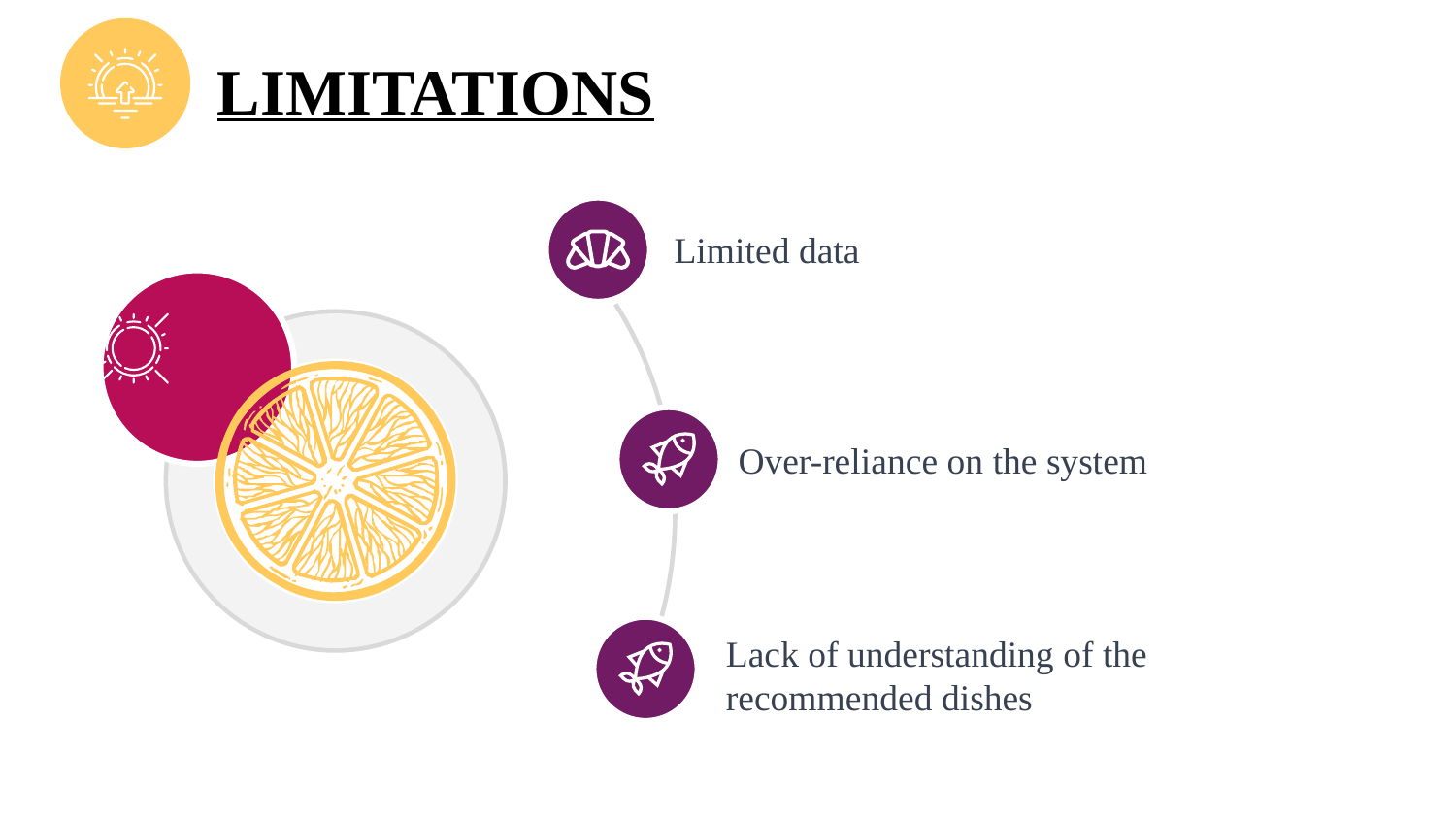

# LIMITATIONS

Limited data

Over-reliance on the system

Lack of understanding of the recommended dishes